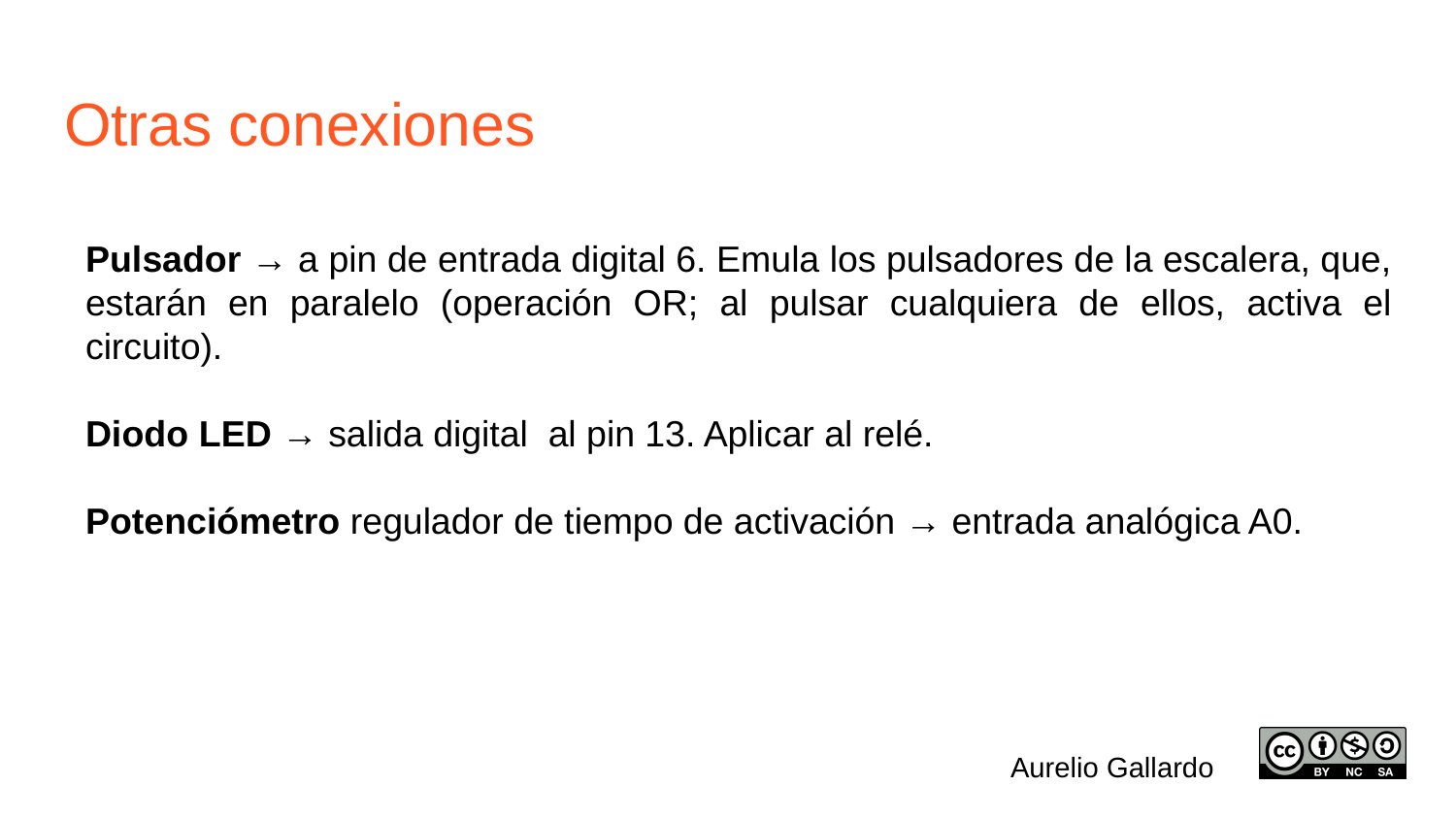

# Otras conexiones
Pulsador → a pin de entrada digital 6. Emula los pulsadores de la escalera, que, estarán en paralelo (operación OR; al pulsar cualquiera de ellos, activa el circuito).

Diodo LED → salida digital  al pin 13. Aplicar al relé.

Potenciómetro regulador de tiempo de activación → entrada analógica A0.